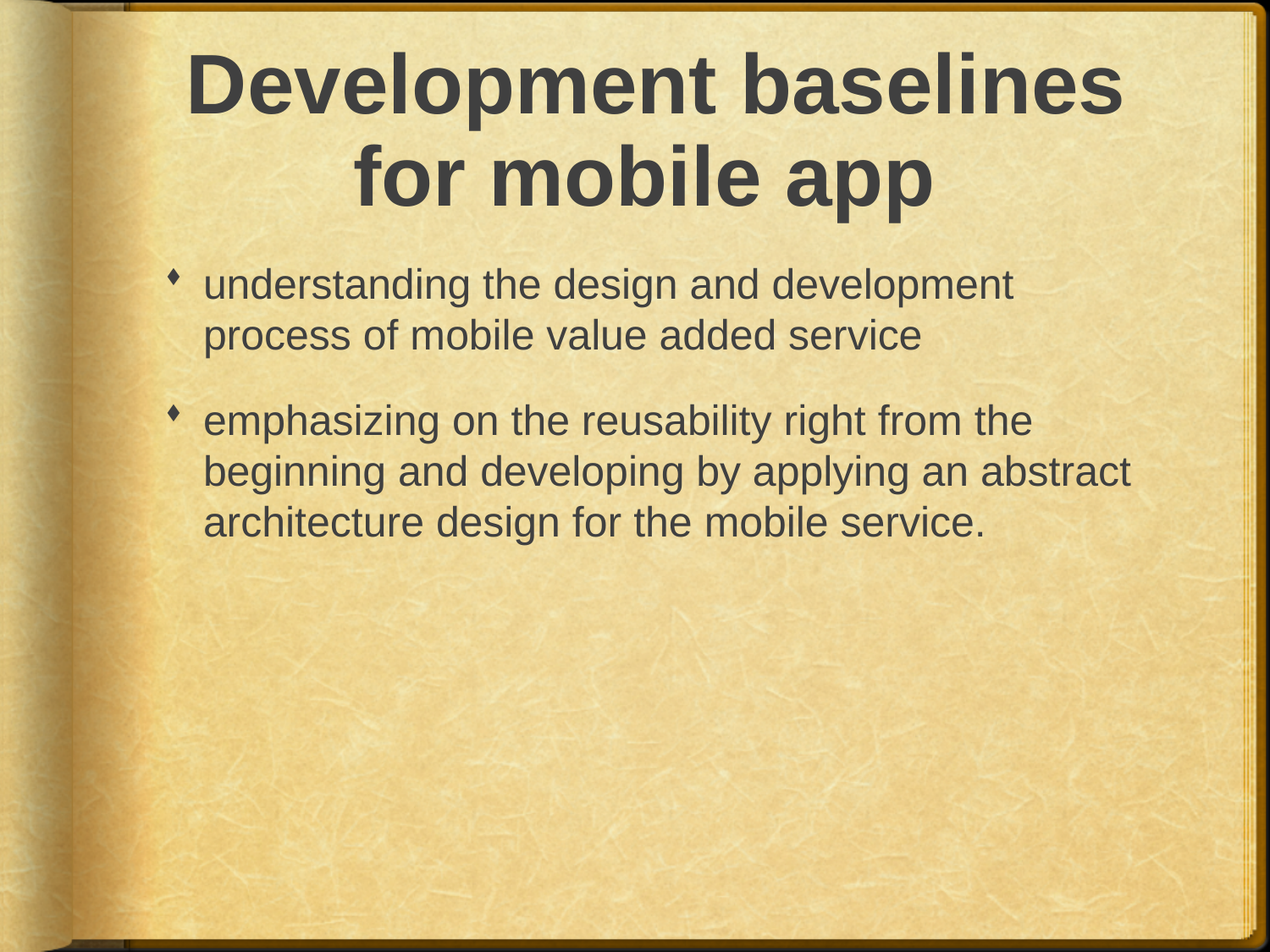

# Development baselines for mobile app
understanding the design and development process of mobile value added service
emphasizing on the reusability right from the beginning and developing by applying an abstract architecture design for the mobile service.